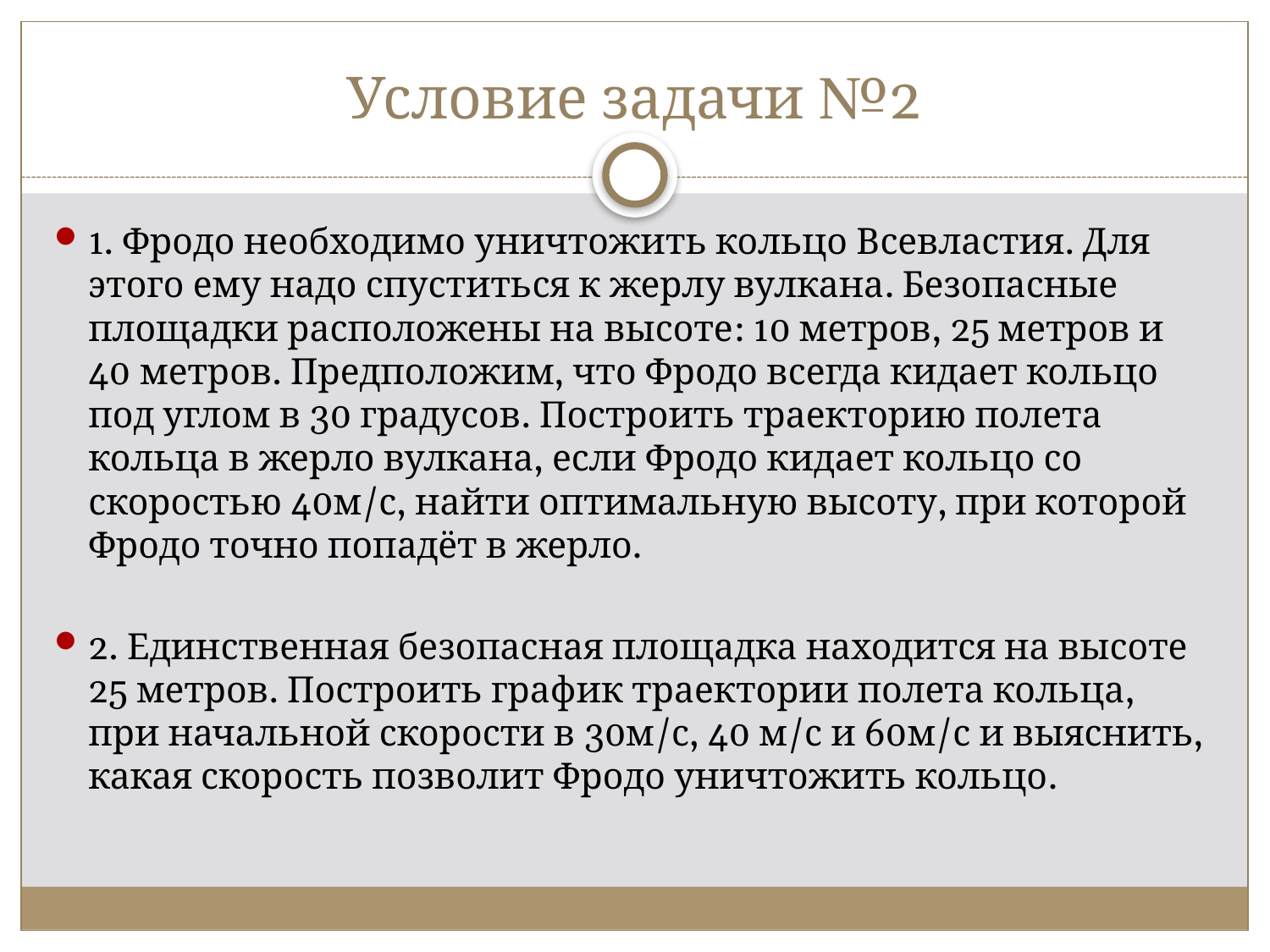

# Условие задачи №2
1. Фродо необходимо уничтожить кольцо Всевластия. Для этого ему надо спуститься к жерлу вулкана. Безопасные площадки расположены на высоте: 10 метров, 25 метров и 40 метров. Предположим, что Фродо всегда кидает кольцо под углом в 30 градусов. Построить траекторию полета кольца в жерло вулкана, если Фродо кидает кольцо со скоростью 40м/с, найти оптимальную высоту, при которой Фродо точно попадёт в жерло.

2. Единственная безопасная площадка находится на высоте 25 метров. Построить график траектории полета кольца, при начальной скорости в 30м/с, 40 м/с и 60м/с и выяснить, какая скорость позволит Фродо уничтожить кольцо.